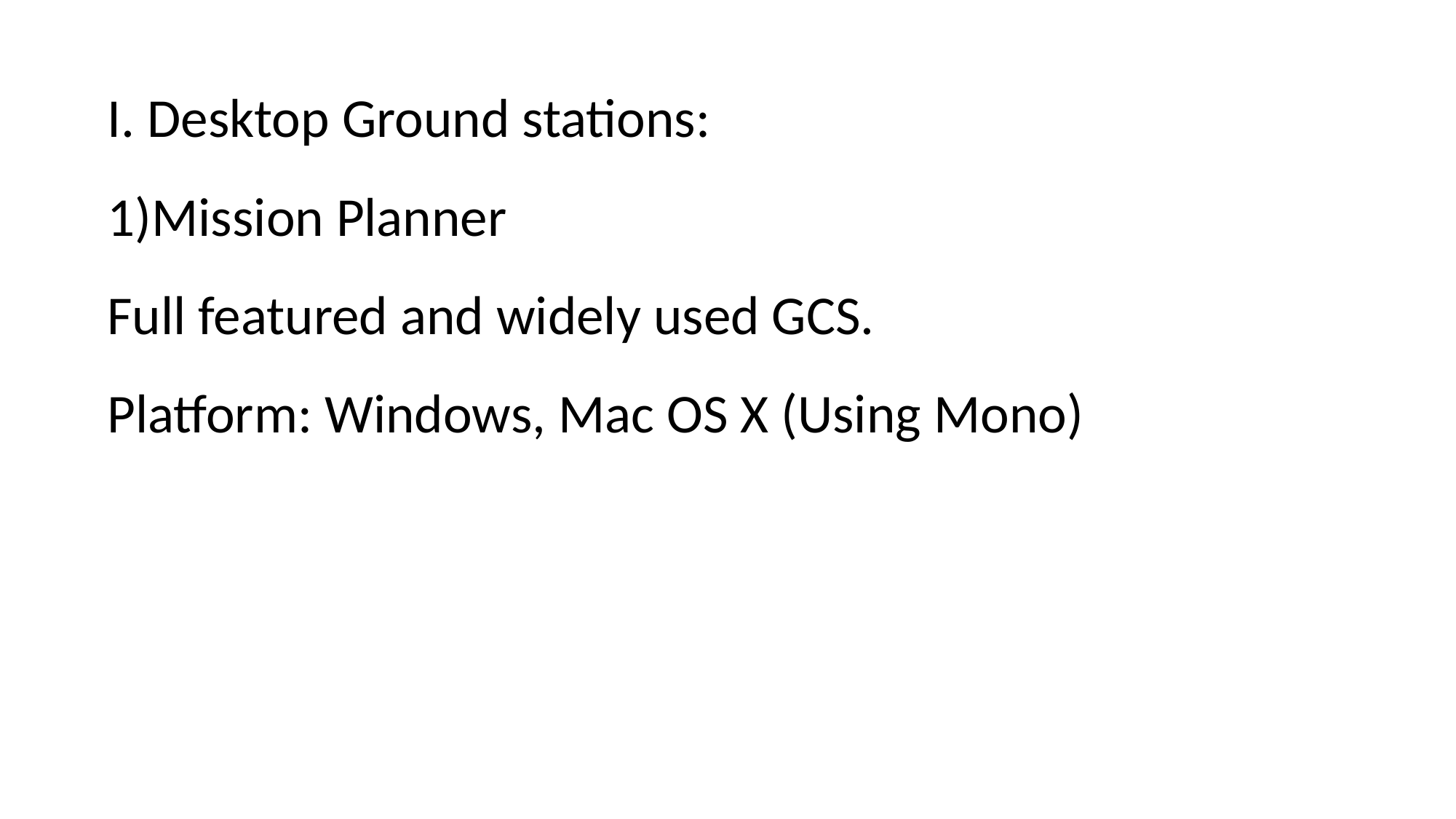

# I. Desktop Ground stations: 1)Mission Planner Full featured and widely used GCS. Platform: Windows, Mac OS X (Using Mono)